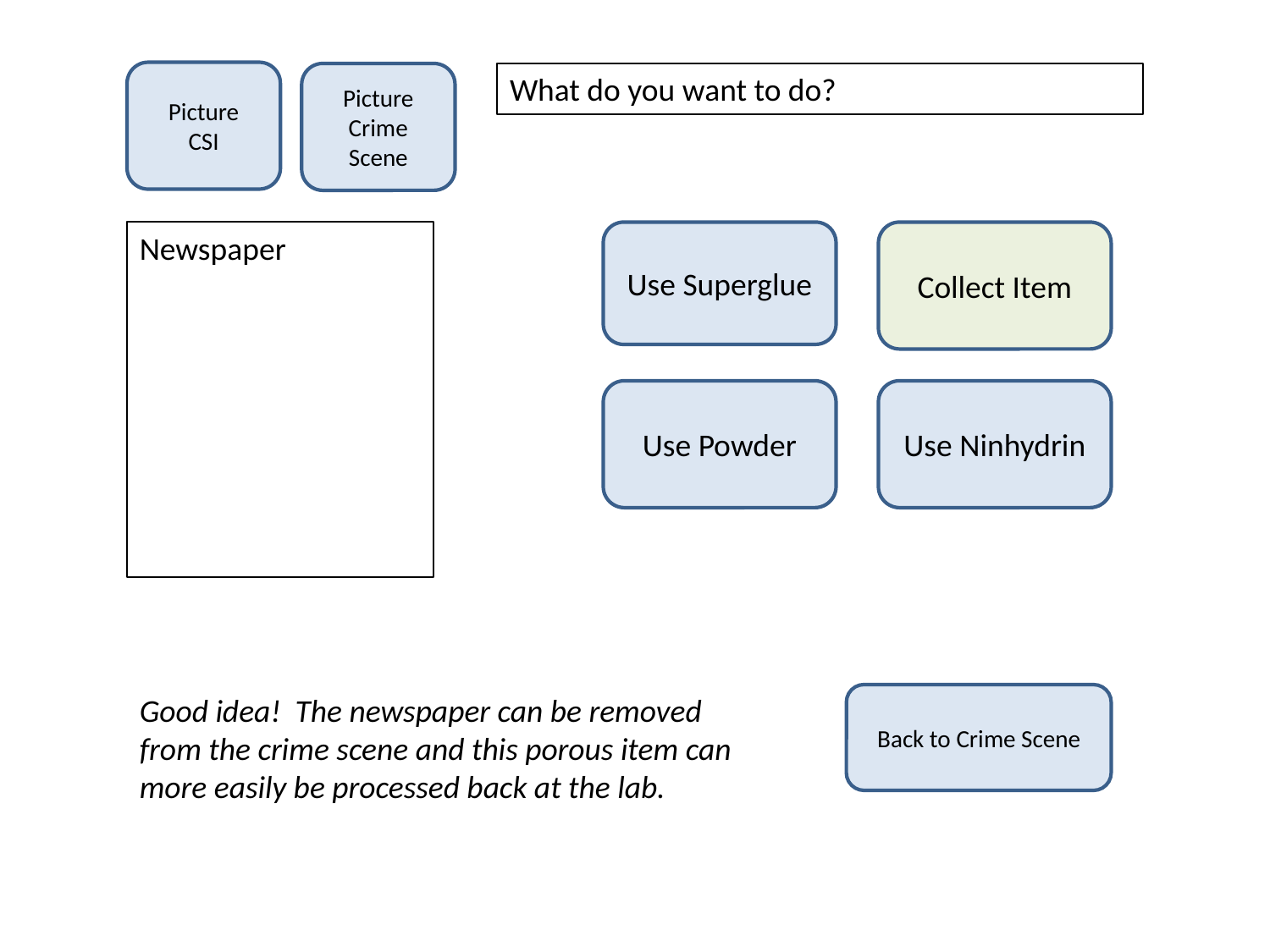

Picture
CSI
Picture
Crime Scene
What do you want to do?
Newspaper

Use Superglue
Collect Item
Use Powder
Use Ninhydrin
Good idea!  The newspaper can be removed from the crime scene and this porous item can more easily be processed back at the lab.
Back to Crime Scene